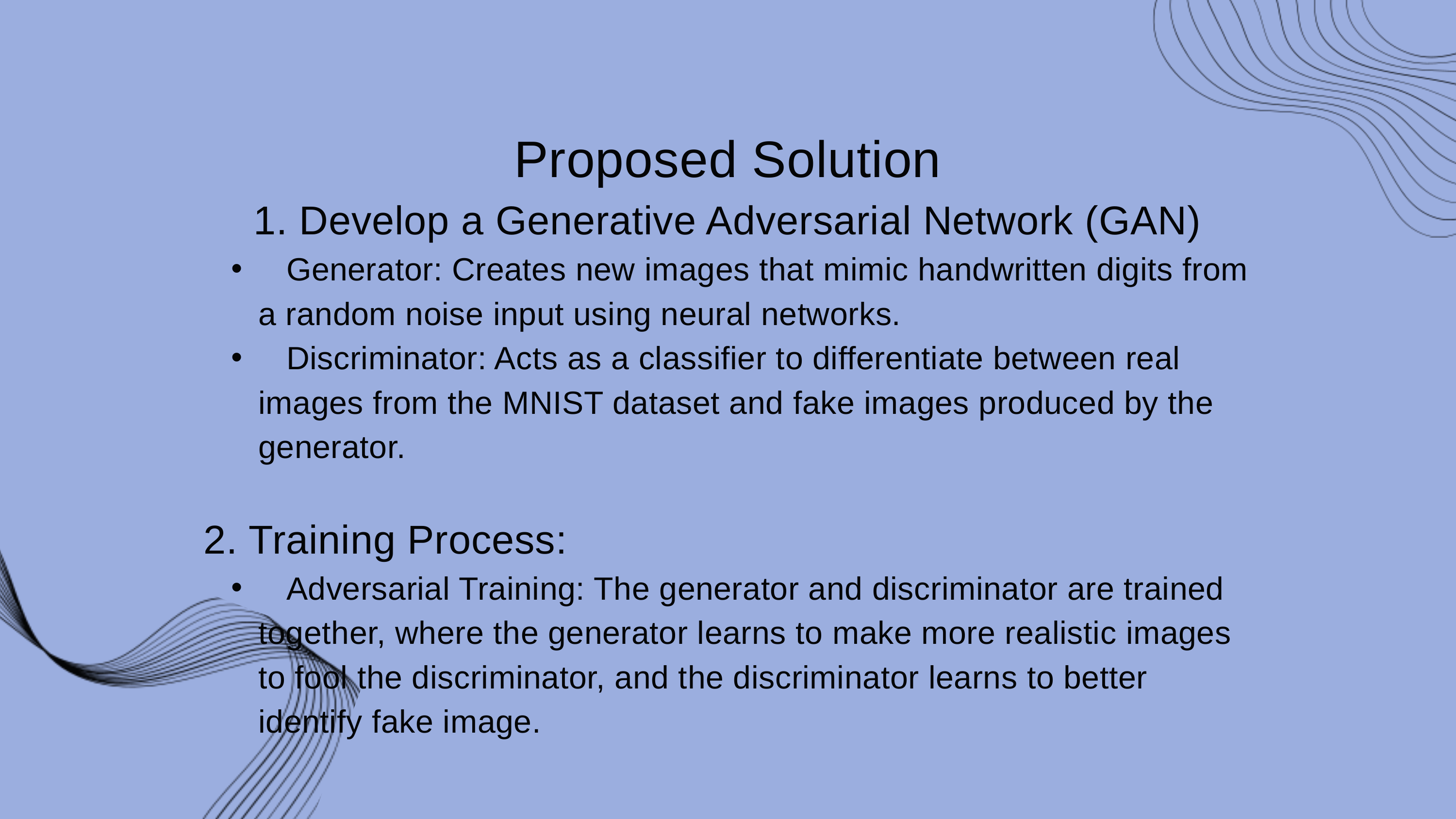

Proposed Solution
1. Develop a Generative Adversarial Network (GAN)
   Generator: Creates new images that mimic handwritten digits from a random noise input using neural networks.
   Discriminator: Acts as a classifier to differentiate between real images from the MNIST dataset and fake images produced by the generator.

2. Training Process:
   Adversarial Training: The generator and discriminator are trained together, where the generator learns to make more realistic images to fool the discriminator, and the discriminator learns to better identify fake image.

PROPOSED SOLUTION